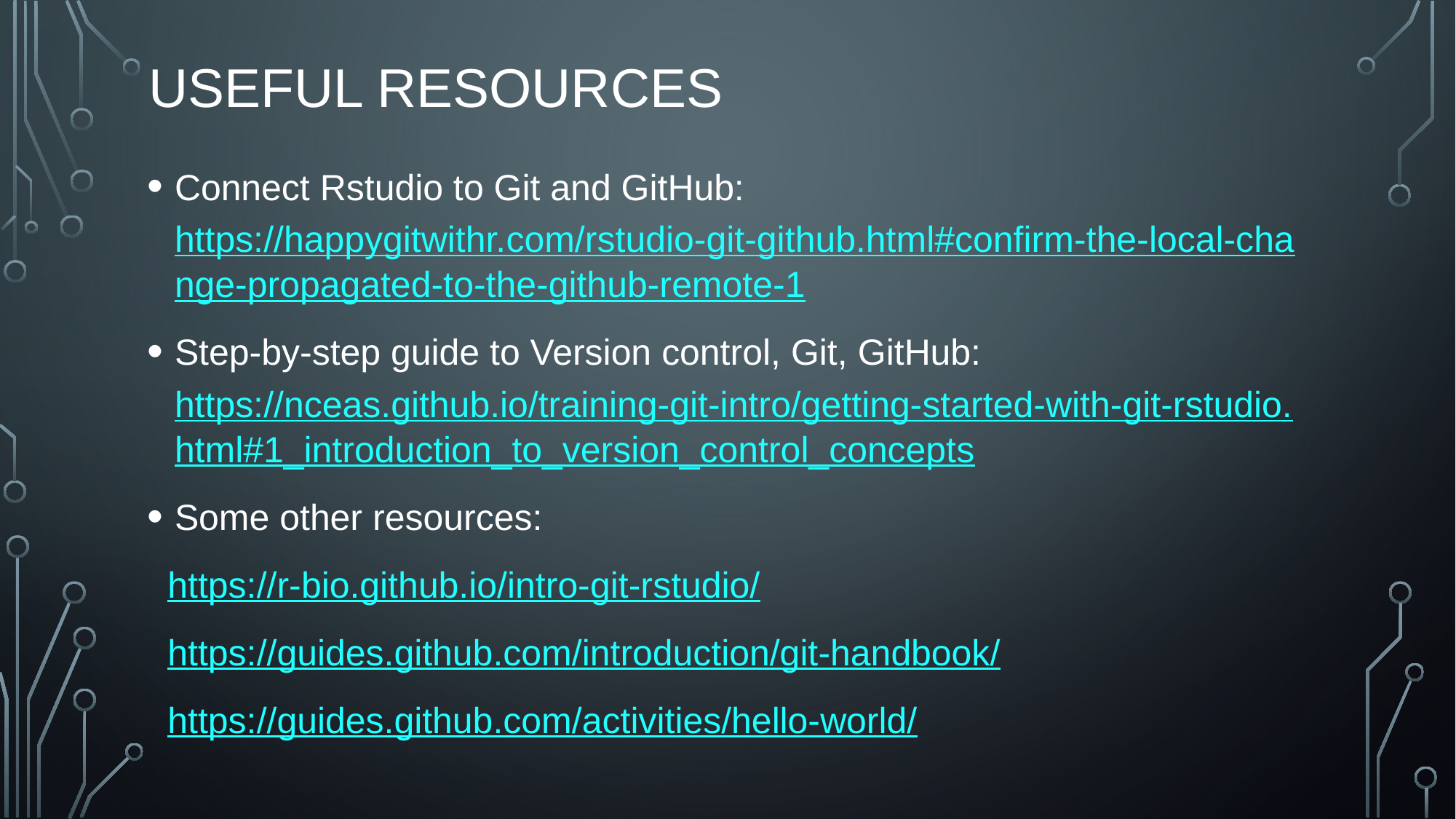

# Useful Resources
Connect Rstudio to Git and GitHub: https://happygitwithr.com/rstudio-git-github.html#confirm-the-local-change-propagated-to-the-github-remote-1
Step-by-step guide to Version control, Git, GitHub: https://nceas.github.io/training-git-intro/getting-started-with-git-rstudio.html#1_introduction_to_version_control_concepts
Some other resources:
  https://r-bio.github.io/intro-git-rstudio/
  https://guides.github.com/introduction/git-handbook/
  https://guides.github.com/activities/hello-world/